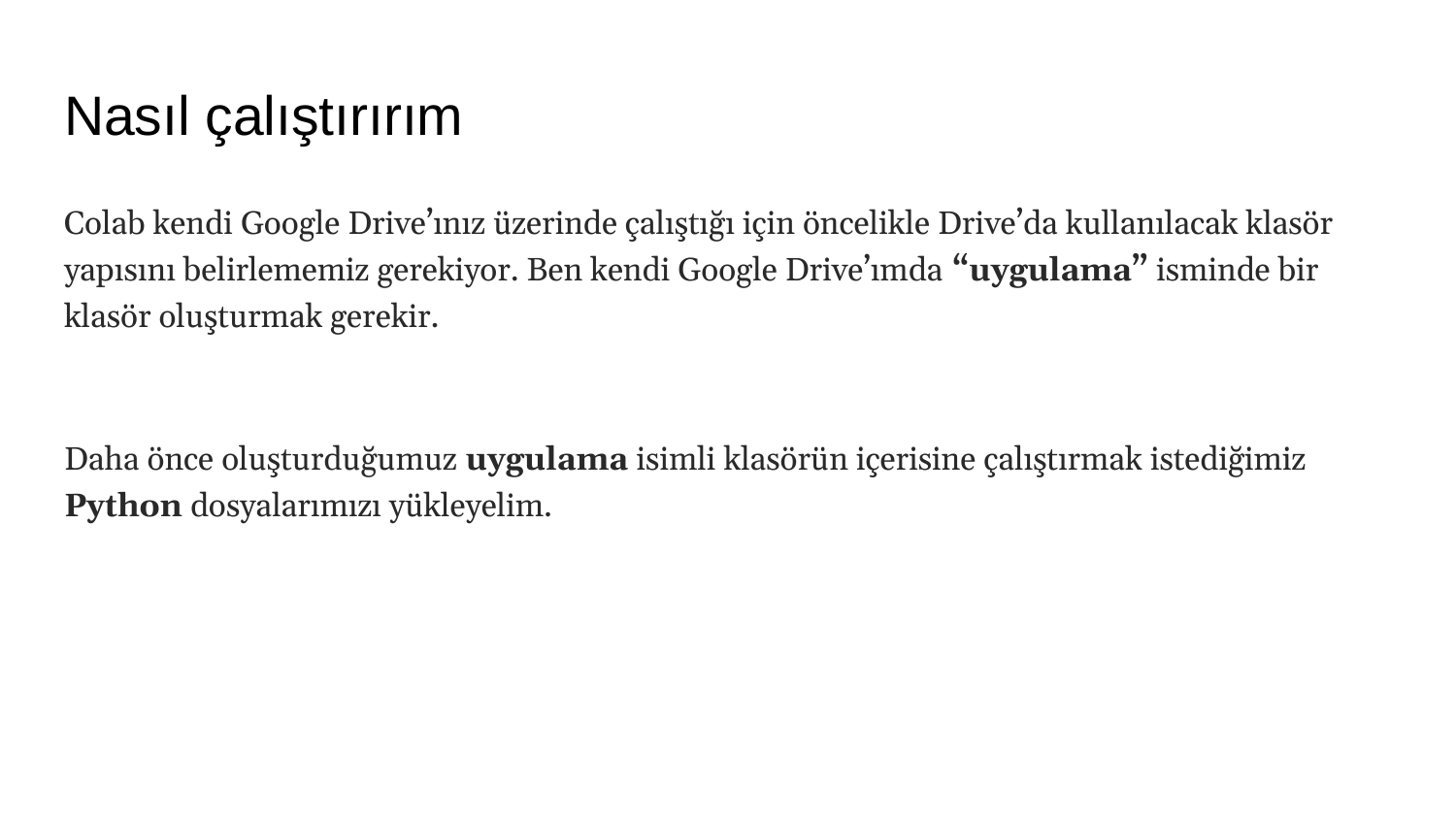

# Nasıl çalıştırırım
Colab kendi Google Drive’ınız üzerinde çalıştığı için öncelikle Drive’da kullanılacak klasör yapısını belirlememiz gerekiyor. Ben kendi Google Drive’ımda “uygulama” isminde bir klasör oluşturmak gerekir.

Daha önce oluşturduğumuz uygulama isimli klasörün içerisine çalıştırmak istediğimiz Python dosyalarımızı yükleyelim.